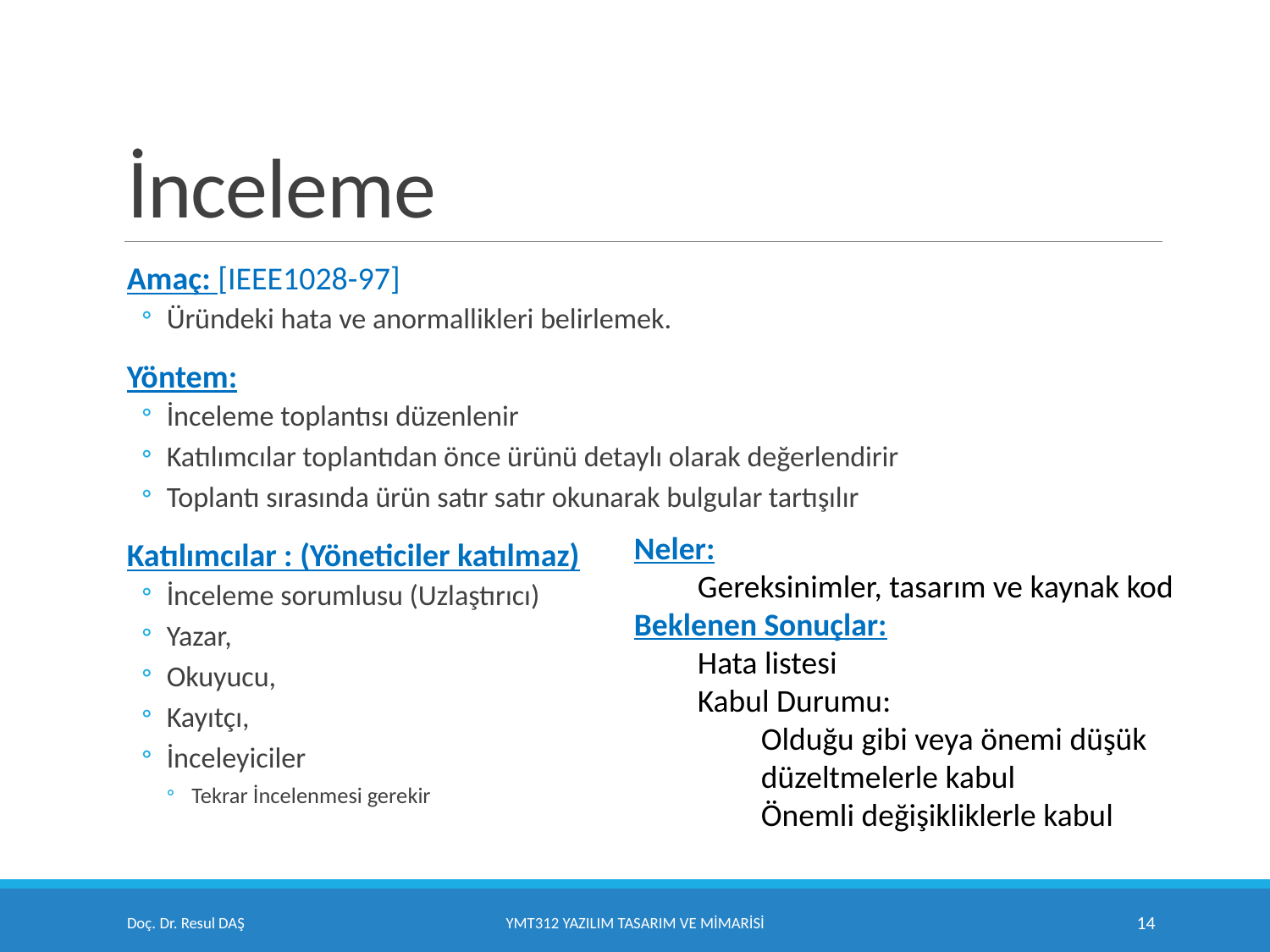

# İnceleme
Amaç: [IEEE1028-97]
Üründeki hata ve anormallikleri belirlemek.
Yöntem:
İnceleme toplantısı düzenlenir
Katılımcılar toplantıdan önce ürünü detaylı olarak değerlendirir
Toplantı sırasında ürün satır satır okunarak bulgular tartışılır
Katılımcılar : (Yöneticiler katılmaz)
İnceleme sorumlusu (Uzlaştırıcı)
Yazar,
Okuyucu,
Kayıtçı,
İnceleyiciler
Tekrar İncelenmesi gerekir
Neler:
Gereksinimler, tasarım ve kaynak kod
Beklenen Sonuçlar:
Hata listesi
Kabul Durumu:
Olduğu gibi veya önemi düşük düzeltmelerle kabul
Önemli değişikliklerle kabul
Doç. Dr. Resul DAŞ
YMT312 Yazılım Tasarım ve Mimarisi
14